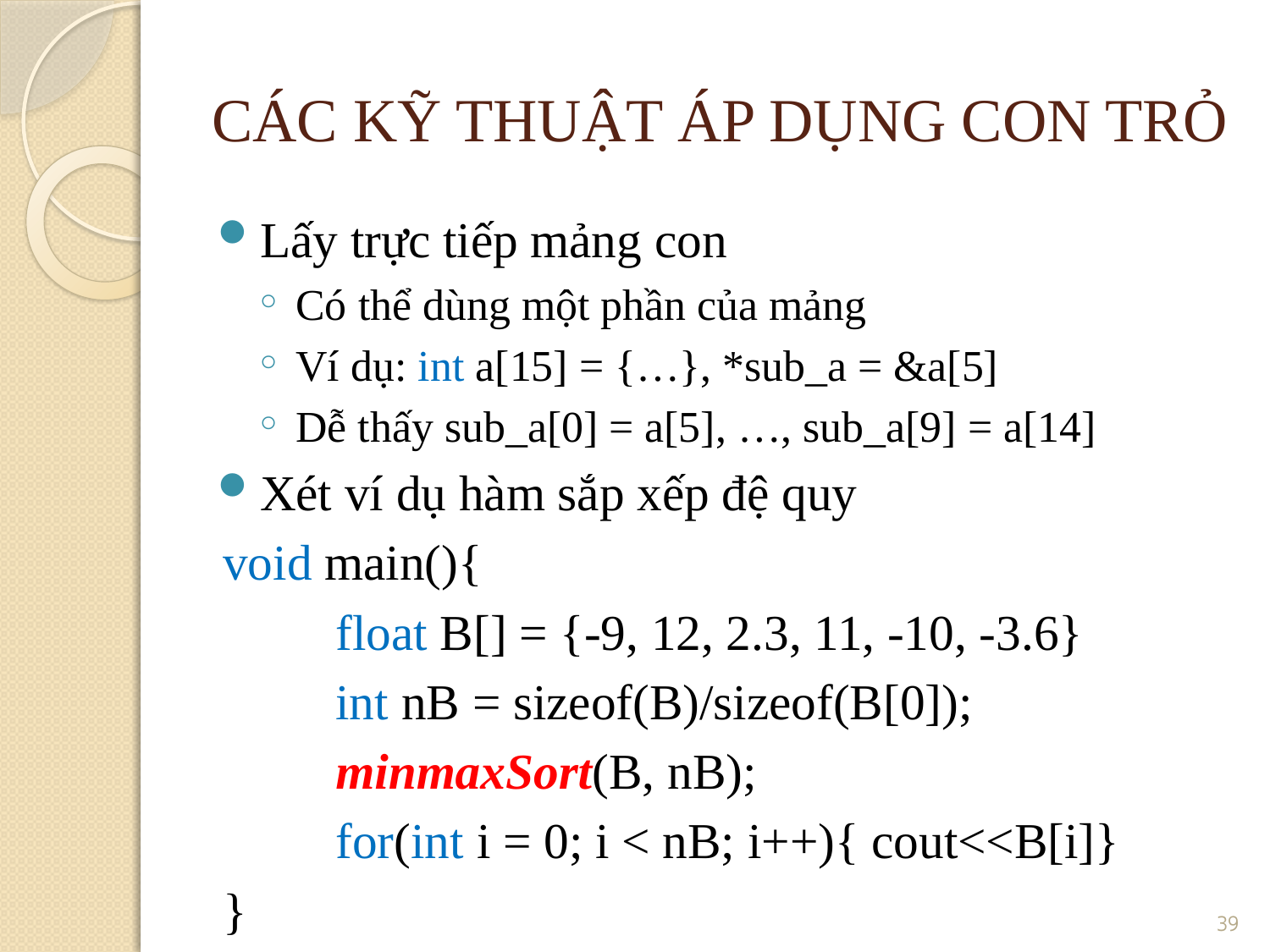

CÁC KỸ THUẬT ÁP DỤNG CON TRỎ
Lấy trực tiếp mảng con
Có thể dùng một phần của mảng
Ví dụ: int a[15] = {…}, *sub_a = &a[5]
Dễ thấy sub_a[0] = a[5], …, sub_a[9] = a[14]
Xét ví dụ hàm sắp xếp đệ quy
void main(){
	float B[] = {-9, 12, 2.3, 11, -10, -3.6}
	int nB = sizeof(B)/sizeof(B[0]);
	minmaxSort(B, nB);
	for(int i = 0; i < nB; i++){ cout<<B[i]}
}
39